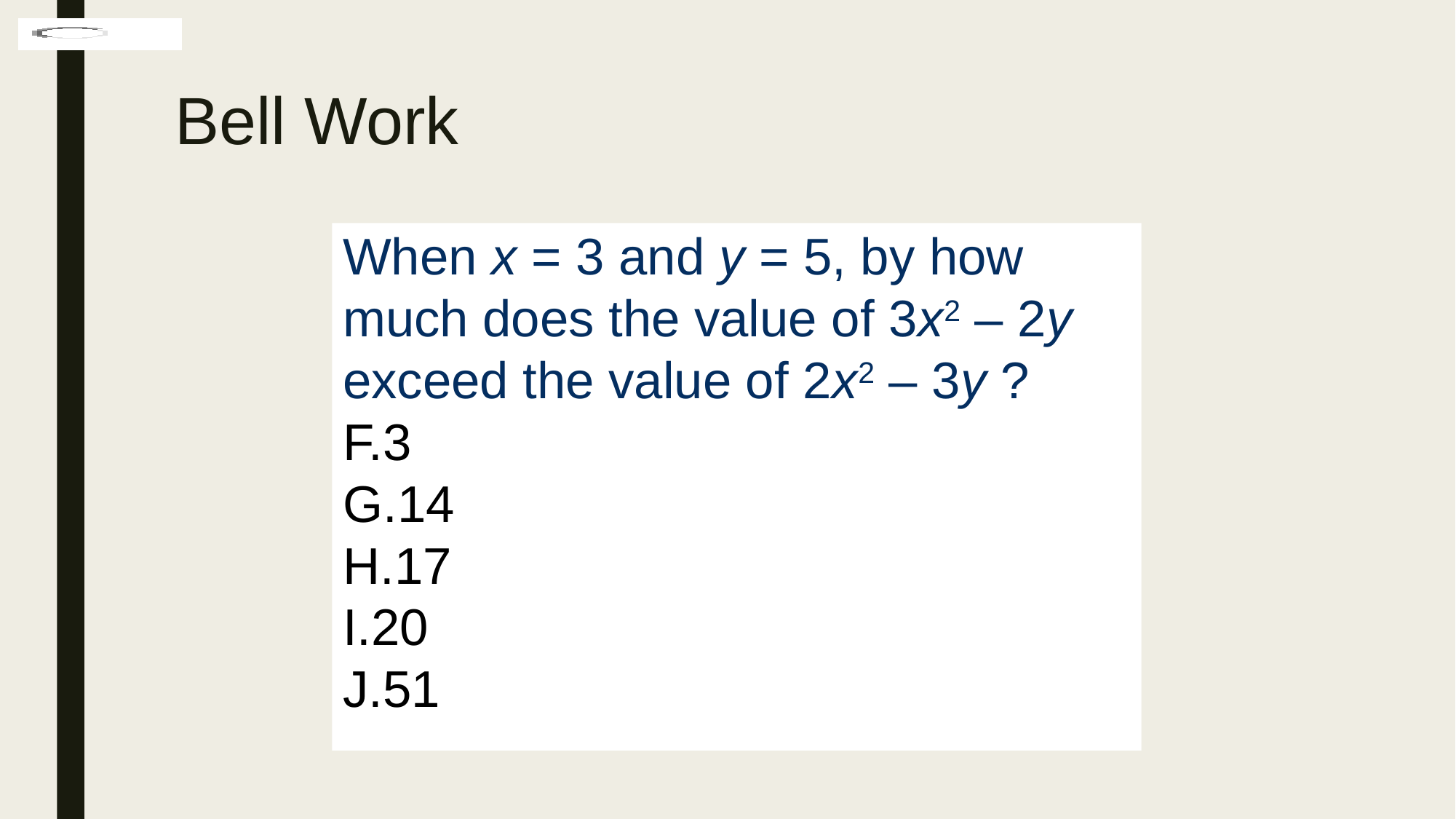

# Bell Work
When x = 3 and y = 5, by how much does the value of 3x2 – 2y
exceed the value of 2x2 – 3y ?
3
14
17
20
51